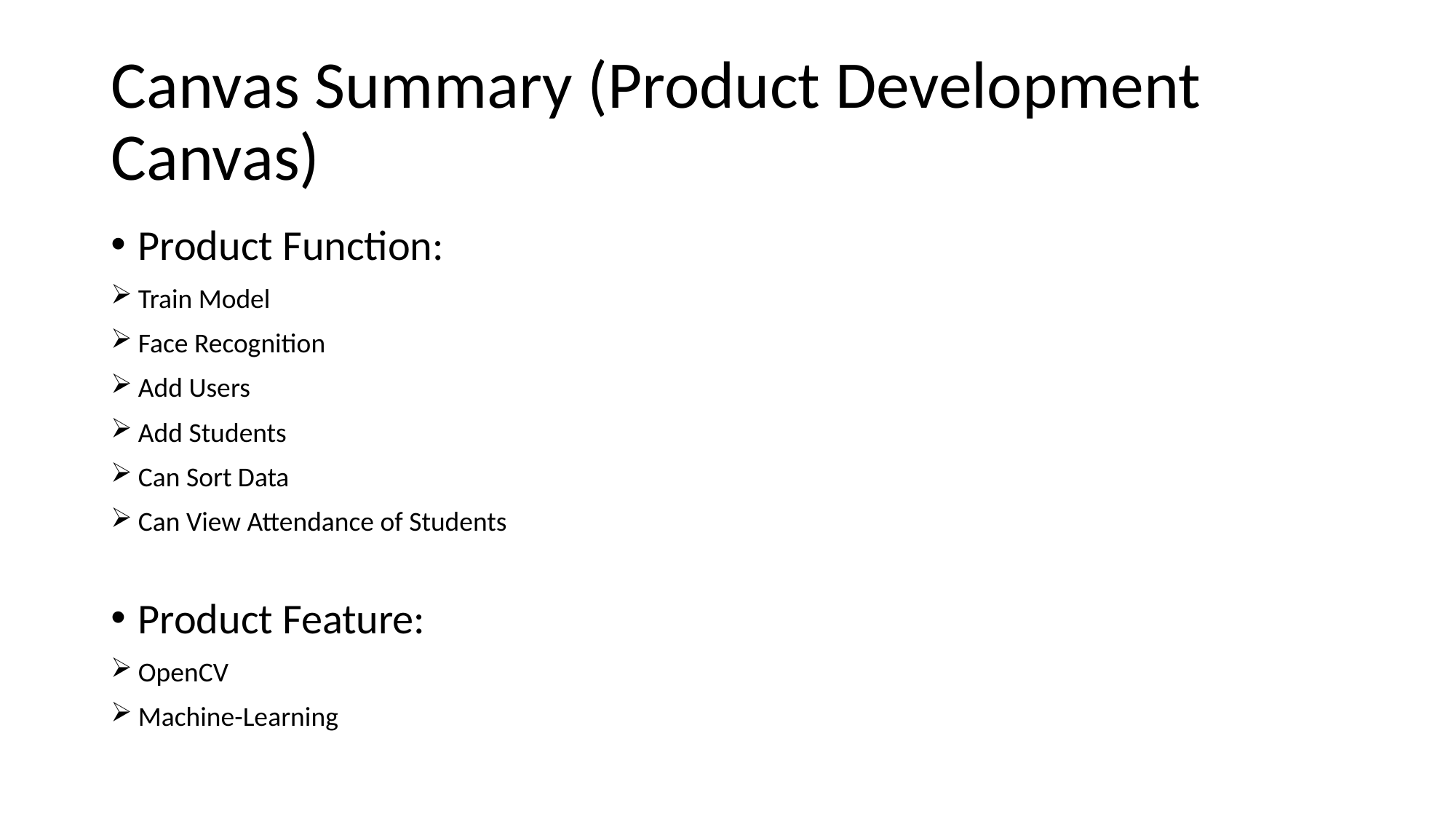

# Canvas Summary (Product Development Canvas)
Product Function:
Train Model
Face Recognition
Add Users
Add Students
Can Sort Data
Can View Attendance of Students

Product Feature:
OpenCV
Machine-Learning